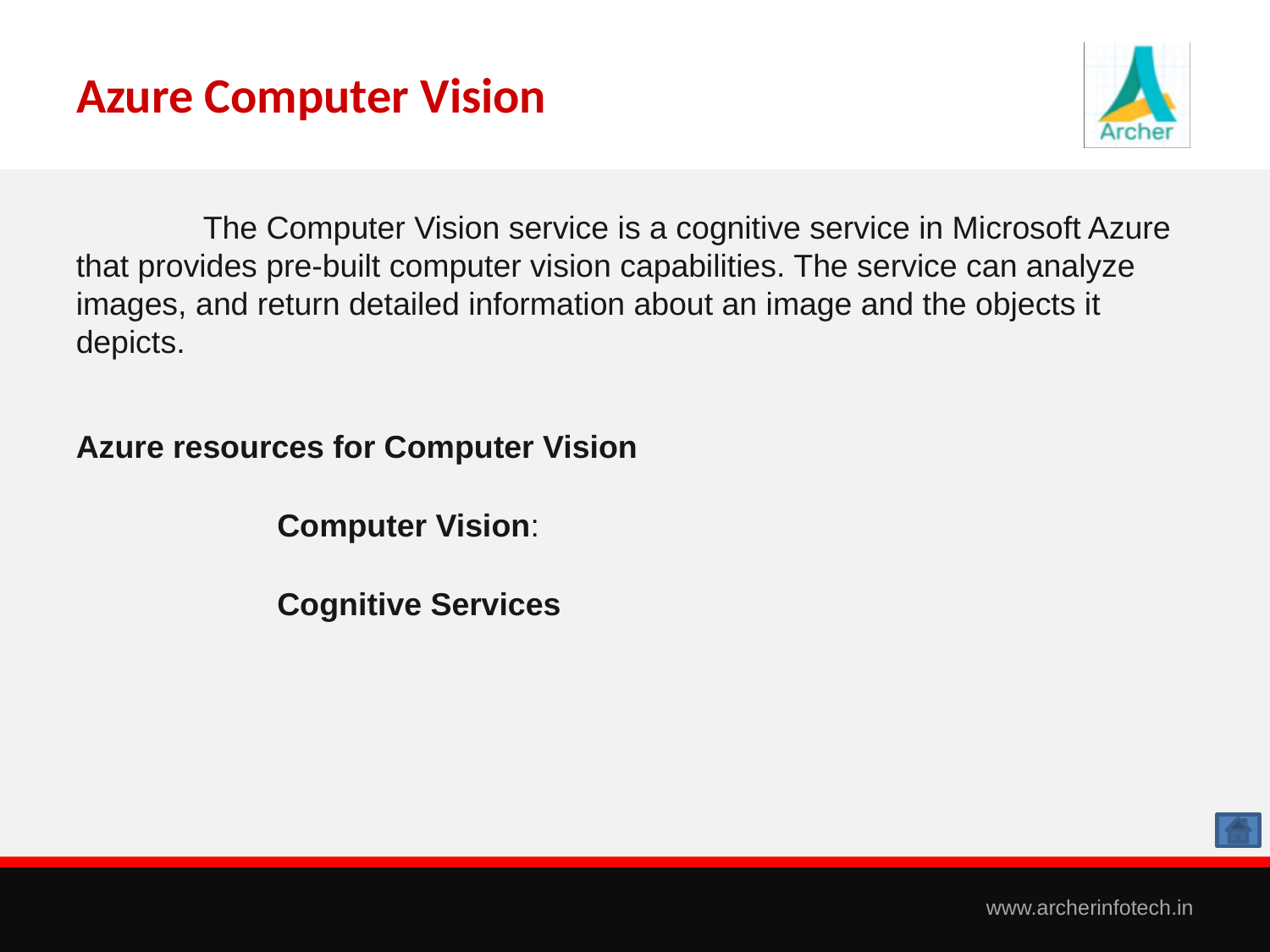

# Azure Computer Vision
	The Computer Vision service is a cognitive service in Microsoft Azure that provides pre-built computer vision capabilities. The service can analyze images, and return detailed information about an image and the objects it depicts.
Azure resources for Computer Vision
Computer Vision:
Cognitive Services